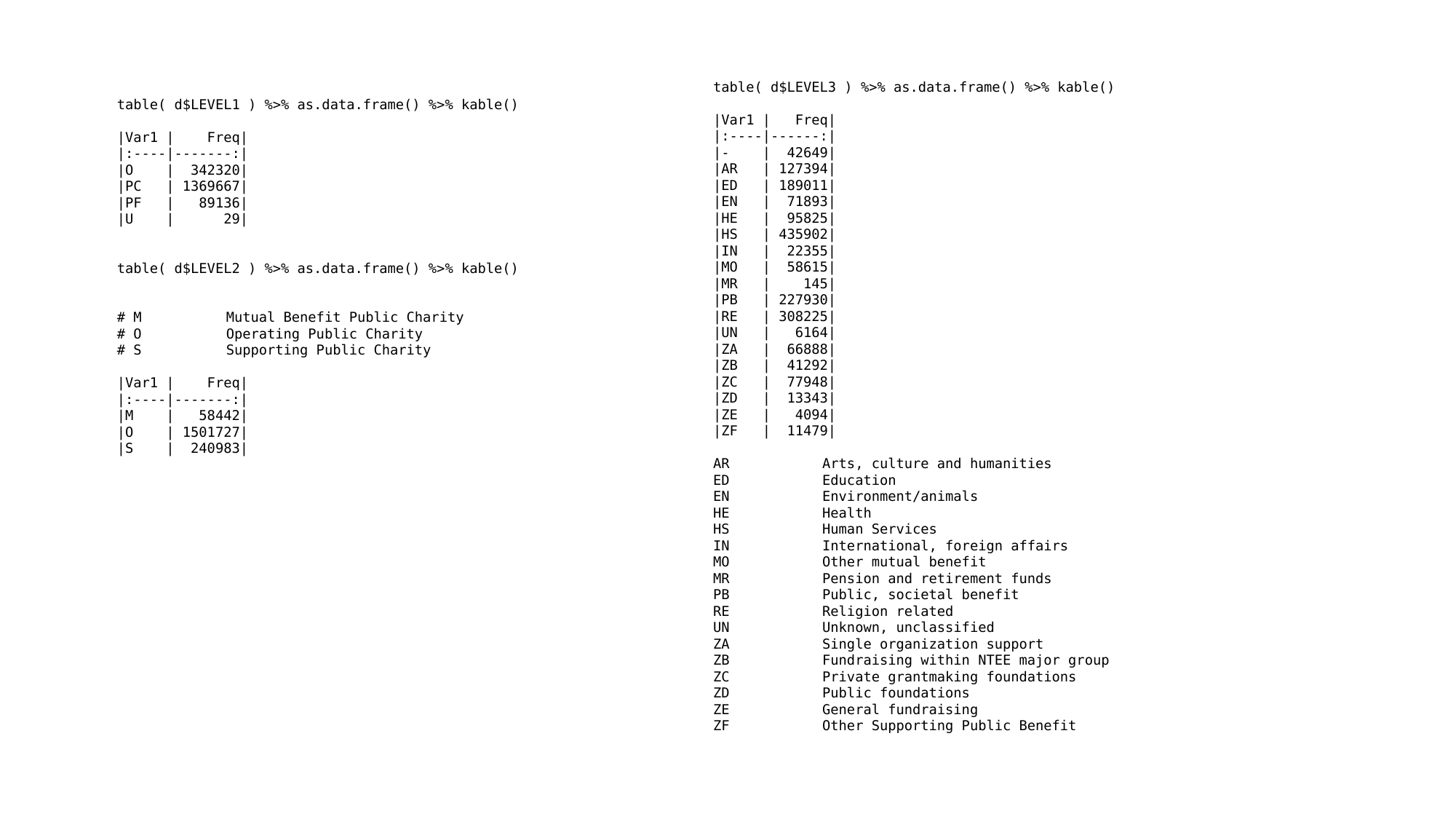

table( d$LEVEL3 ) %>% as.data.frame() %>% kable()

|Var1 |   Freq|
|:----|------:|
|-    |  42649|
|AR   | 127394|
|ED   | 189011|
|EN   |  71893|
|HE   |  95825|
|HS   | 435902|
|IN   |  22355|
|MO   |  58615|
|MR   |    145|
|PB   | 227930|
|RE   | 308225|
|UN   |   6164|
|ZA   |  66888|
|ZB   |  41292|
|ZC   |  77948|
|ZD   |  13343|
|ZE   |   4094|
|ZF   |  11479|

AR	Arts, culture and humanities
ED	Education
EN	Environment/animals
HE	Health
HS	Human Services
IN	International, foreign affairs
MO	Other mutual benefit
MR	Pension and retirement funds
PB	Public, societal benefit
RE	Religion related
UN	Unknown, unclassified
ZA	Single organization support
ZB	Fundraising within NTEE major group
ZC	Private grantmaking foundations
ZD	Public foundations
ZE	General fundraising
ZF	Other Supporting Public Benefit
table( d$LEVEL1 ) %>% as.data.frame() %>% kable()

|Var1 |    Freq|
|:----|-------:|
|O    |  342320|
|PC   | 1369667|
|PF   |   89136|
|U    |      29|

table( d$LEVEL2 ) %>% as.data.frame() %>% kable()

# M	Mutual Benefit Public Charity
# O	Operating Public Charity
# S	Supporting Public Charity

|Var1 |    Freq|
|:----|-------:|
|M    |   58442|
|O    | 1501727|
|S    |  240983|